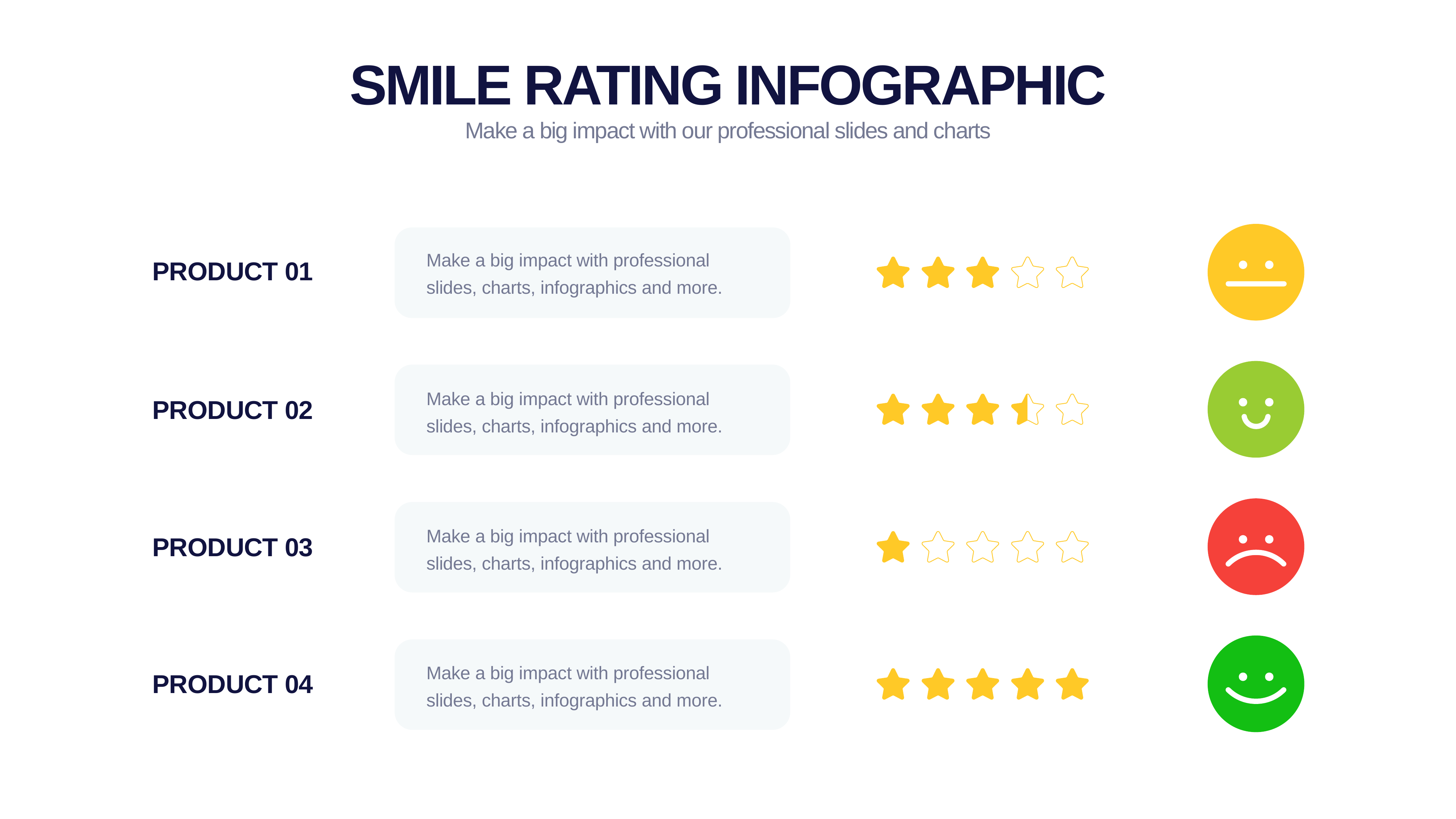

SMILE RATING INFOGRAPHIC
Make a big impact with our professional slides and charts

Make a big impact with professional slides, charts, infographics and more.
PRODUCT 01

Make a big impact with professional slides, charts, infographics and more.
PRODUCT 02

Make a big impact with professional slides, charts, infographics and more.
PRODUCT 03

Make a big impact with professional slides, charts, infographics and more.
PRODUCT 04